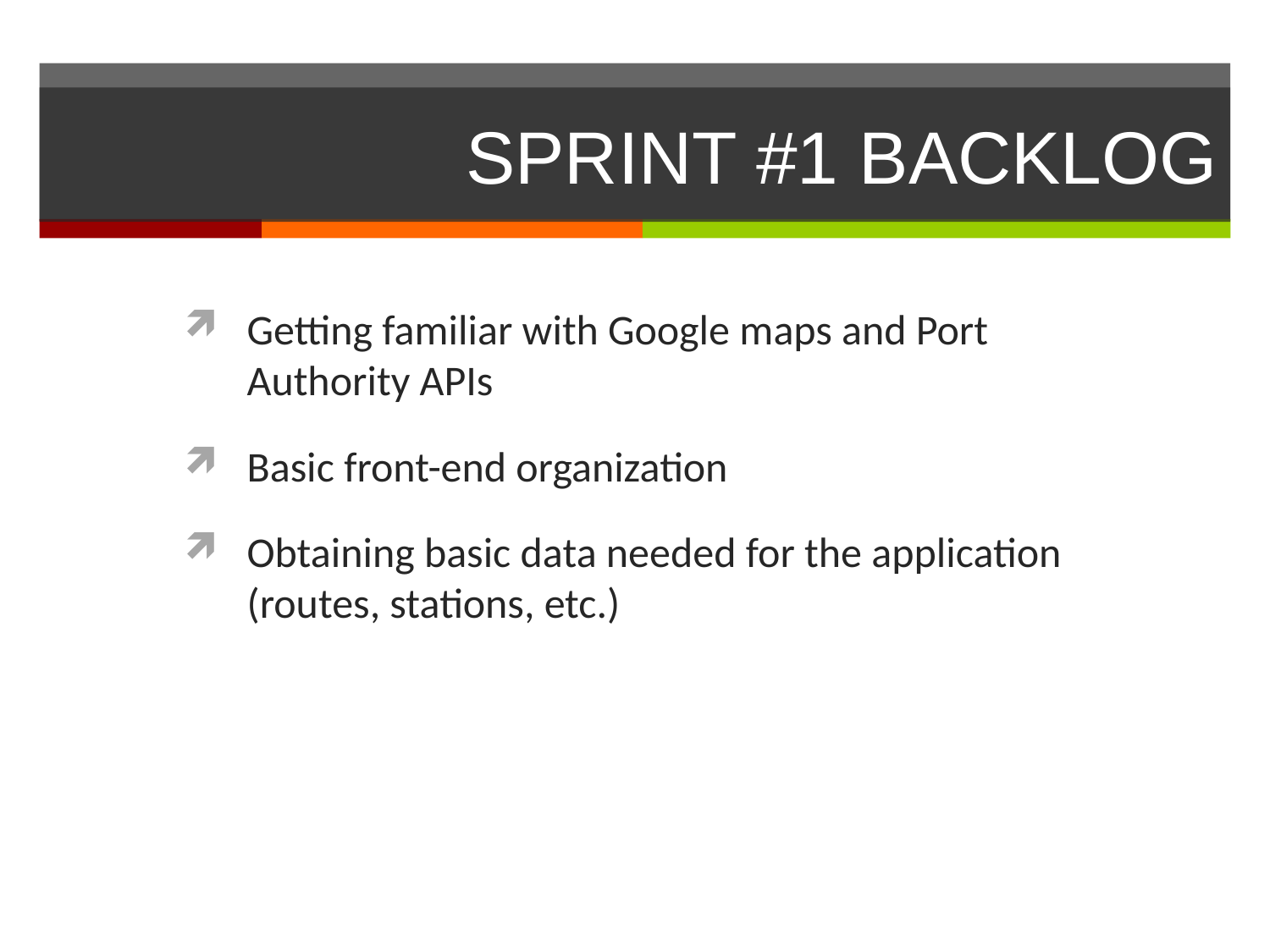

# SPRINT #1 BACKLOG
Getting familiar with Google maps and Port Authority APIs
Basic front-end organization
Obtaining basic data needed for the application (routes, stations, etc.)